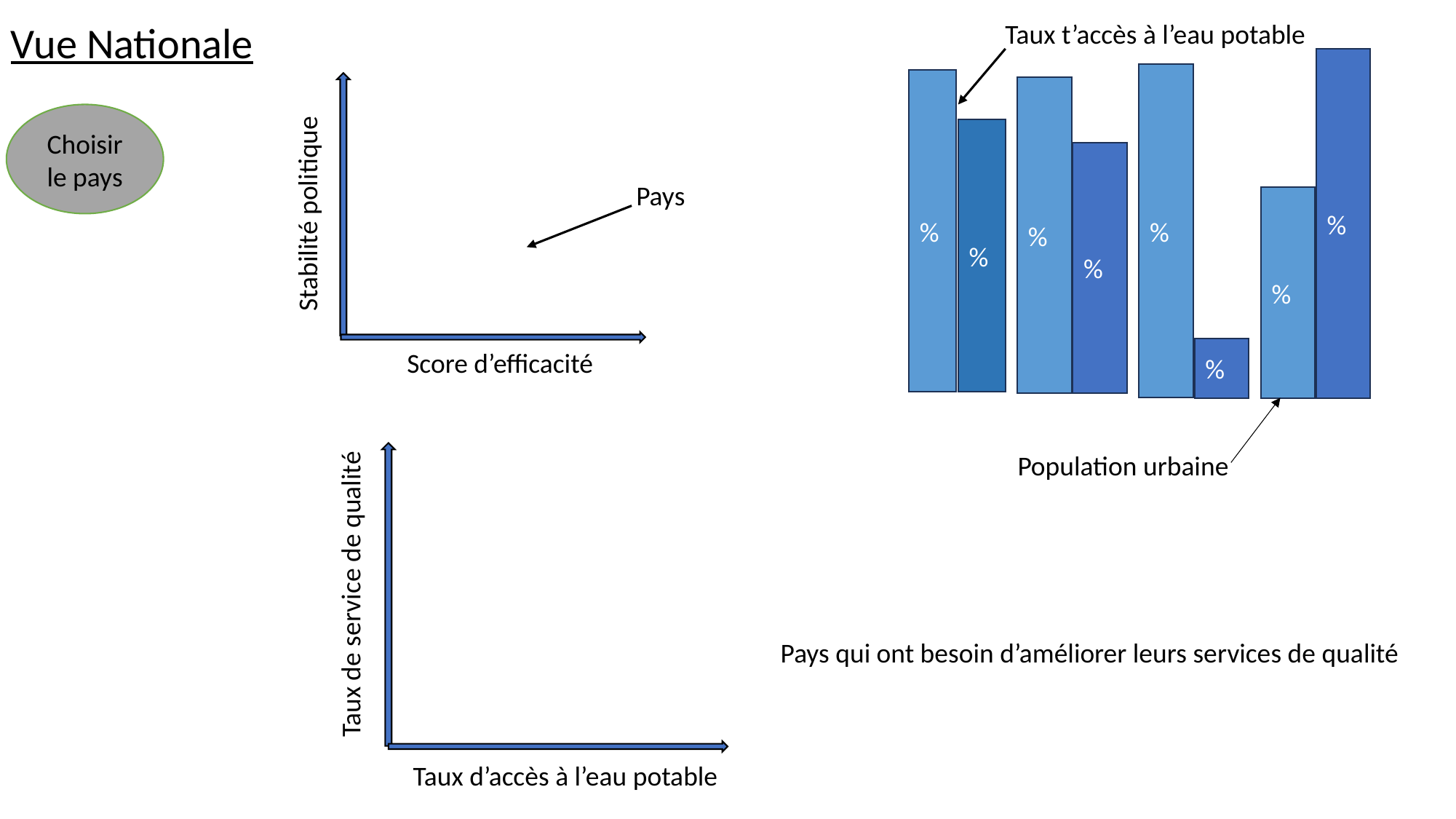

Vue Nationale
Taux t’accès à l’eau potable
%
%
%

%
Choisir le pays
%
%
Pays
%
Stabilité politique

%
Score d’efficacité

Population urbaine
Taux de service de qualité
Pays qui ont besoin d’améliorer leurs services de qualité

Taux d’accès à l’eau potable